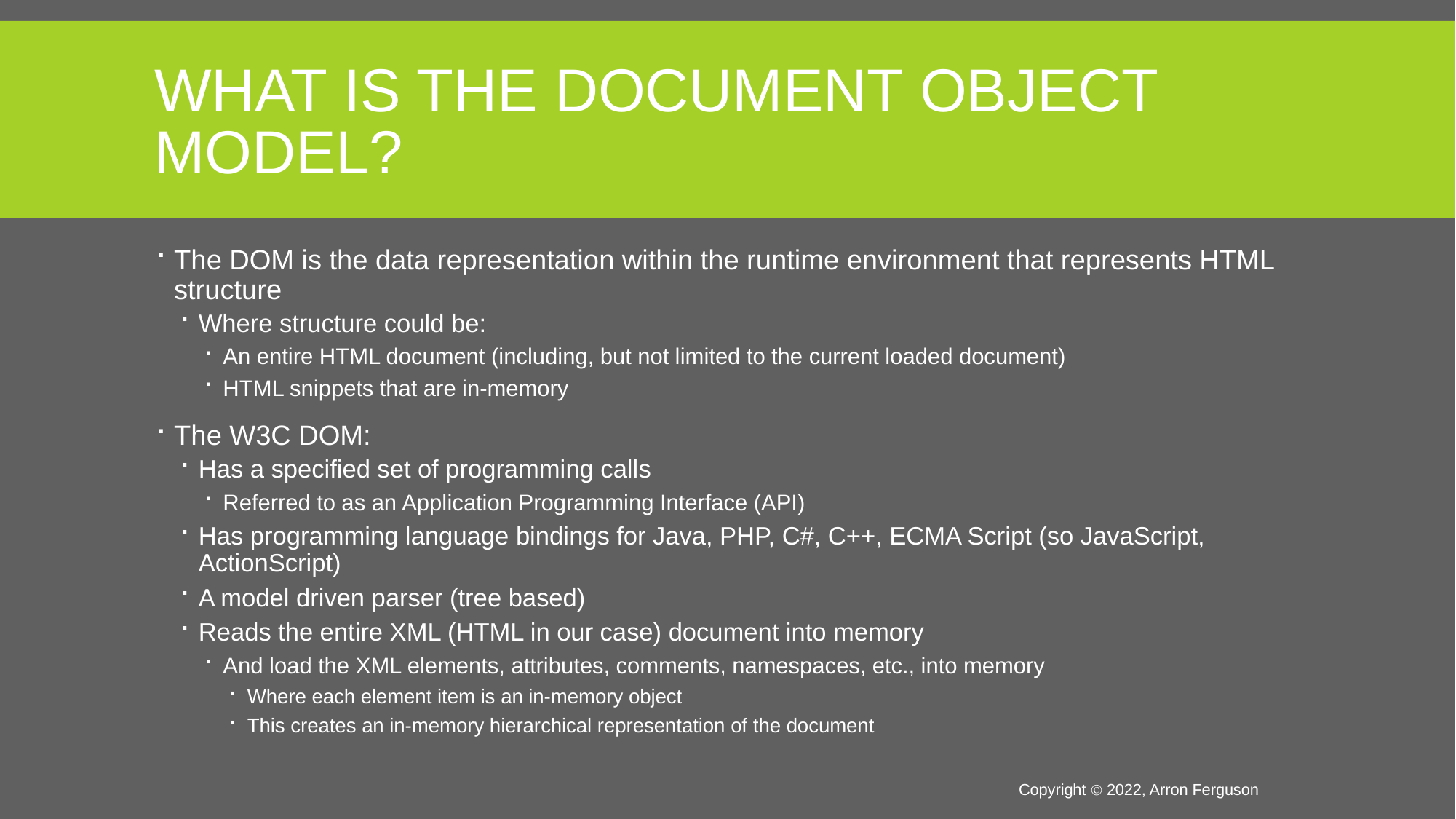

# What is the Document Object Model?
The DOM is the data representation within the runtime environment that represents HTML structure
Where structure could be:
An entire HTML document (including, but not limited to the current loaded document)
HTML snippets that are in-memory
The W3C DOM:
Has a specified set of programming calls
Referred to as an Application Programming Interface (API)
Has programming language bindings for Java, PHP, C#, C++, ECMA Script (so JavaScript, ActionScript)
A model driven parser (tree based)
Reads the entire XML (HTML in our case) document into memory
And load the XML elements, attributes, comments, namespaces, etc., into memory
Where each element item is an in-memory object
This creates an in-memory hierarchical representation of the document
Copyright Ⓒ 2022, Arron Ferguson